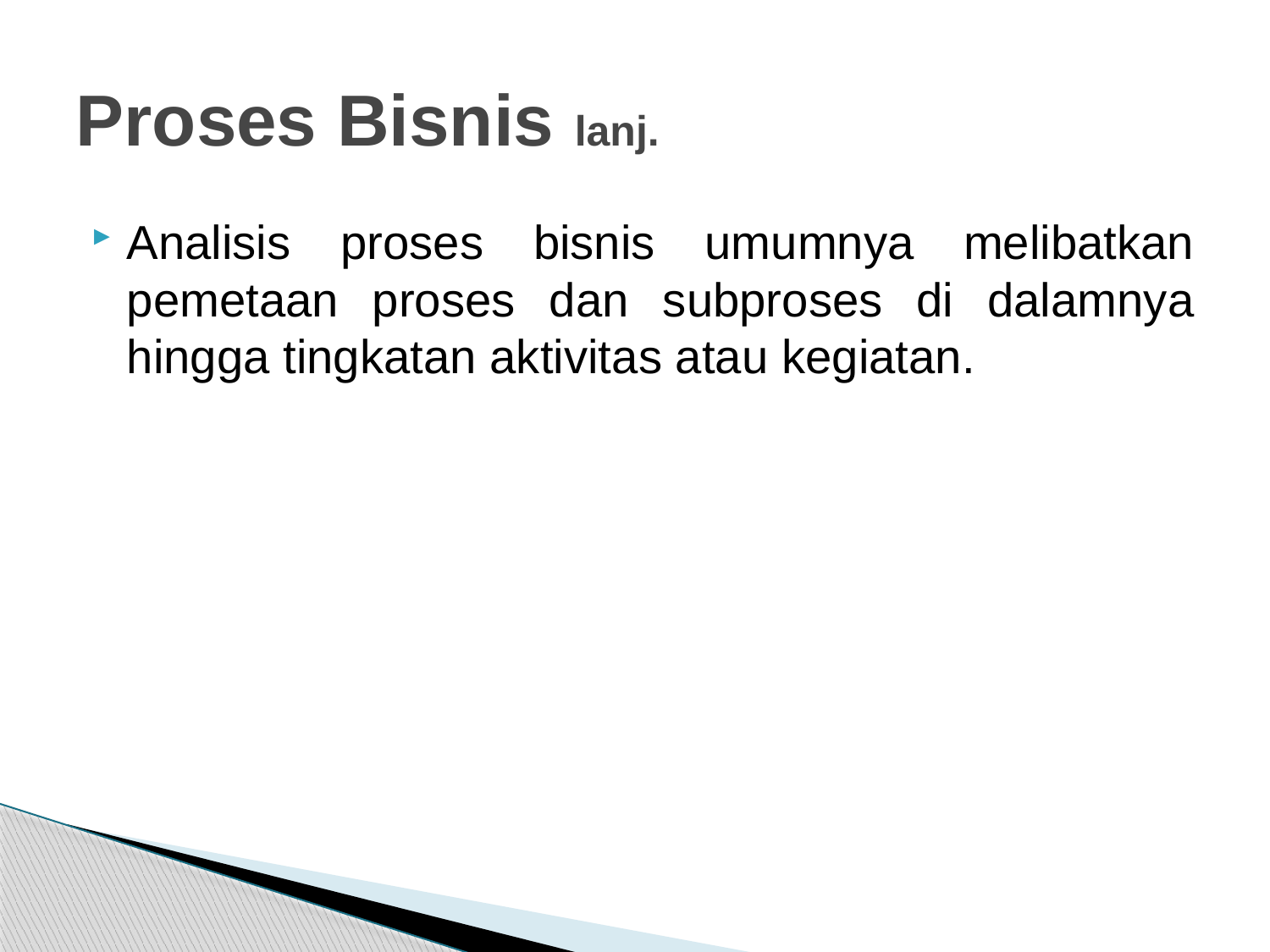

# Proses Bisnis lanj.
Analisis proses bisnis umumnya melibatkan pemetaan proses dan subproses di dalamnya hingga tingkatan aktivitas atau kegiatan.